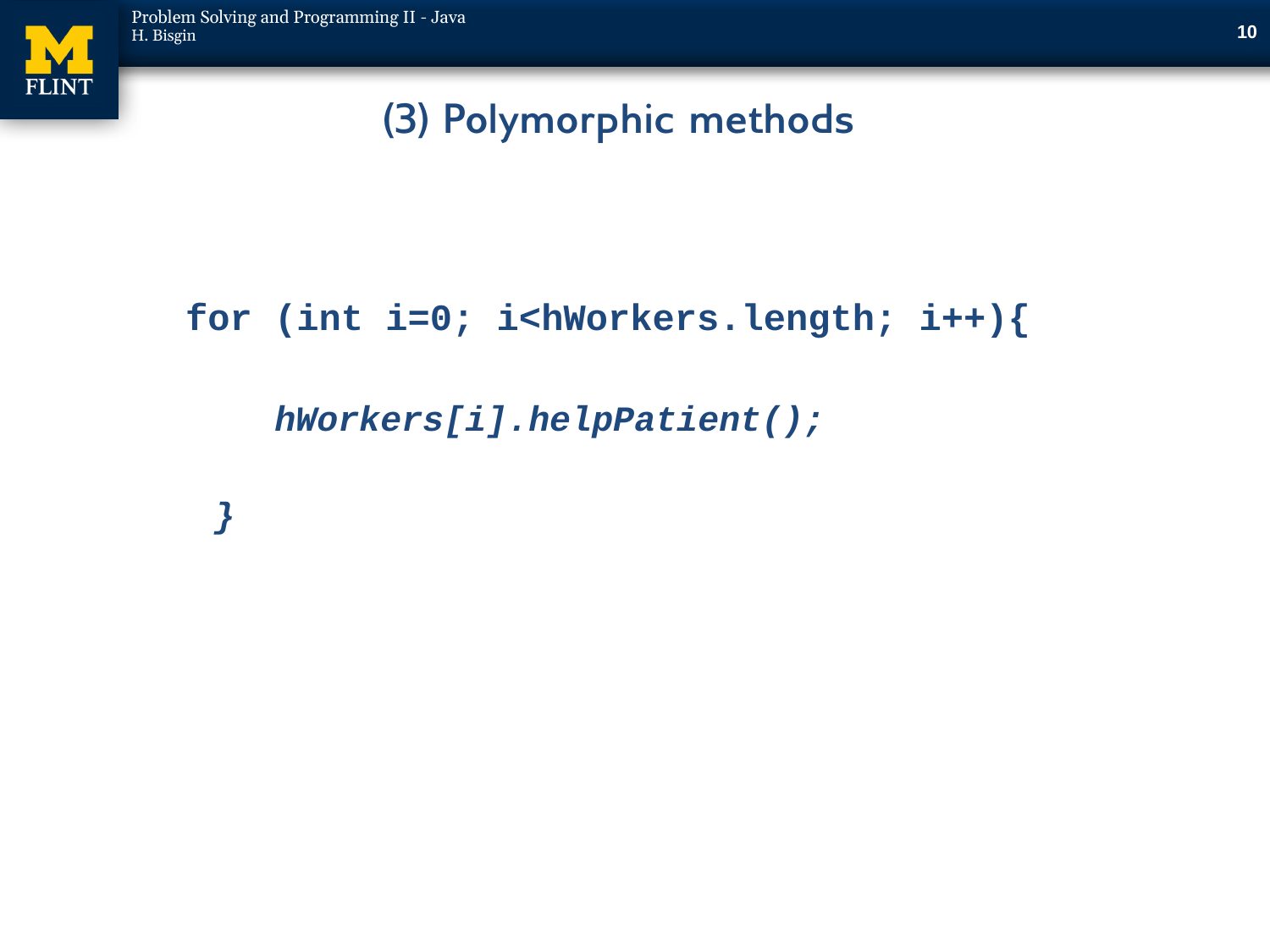

10
# (3) Polymorphic methods
	for (int i=0; i<hWorkers.length; i++){

	  hWorkers[i].helpPatient();

}